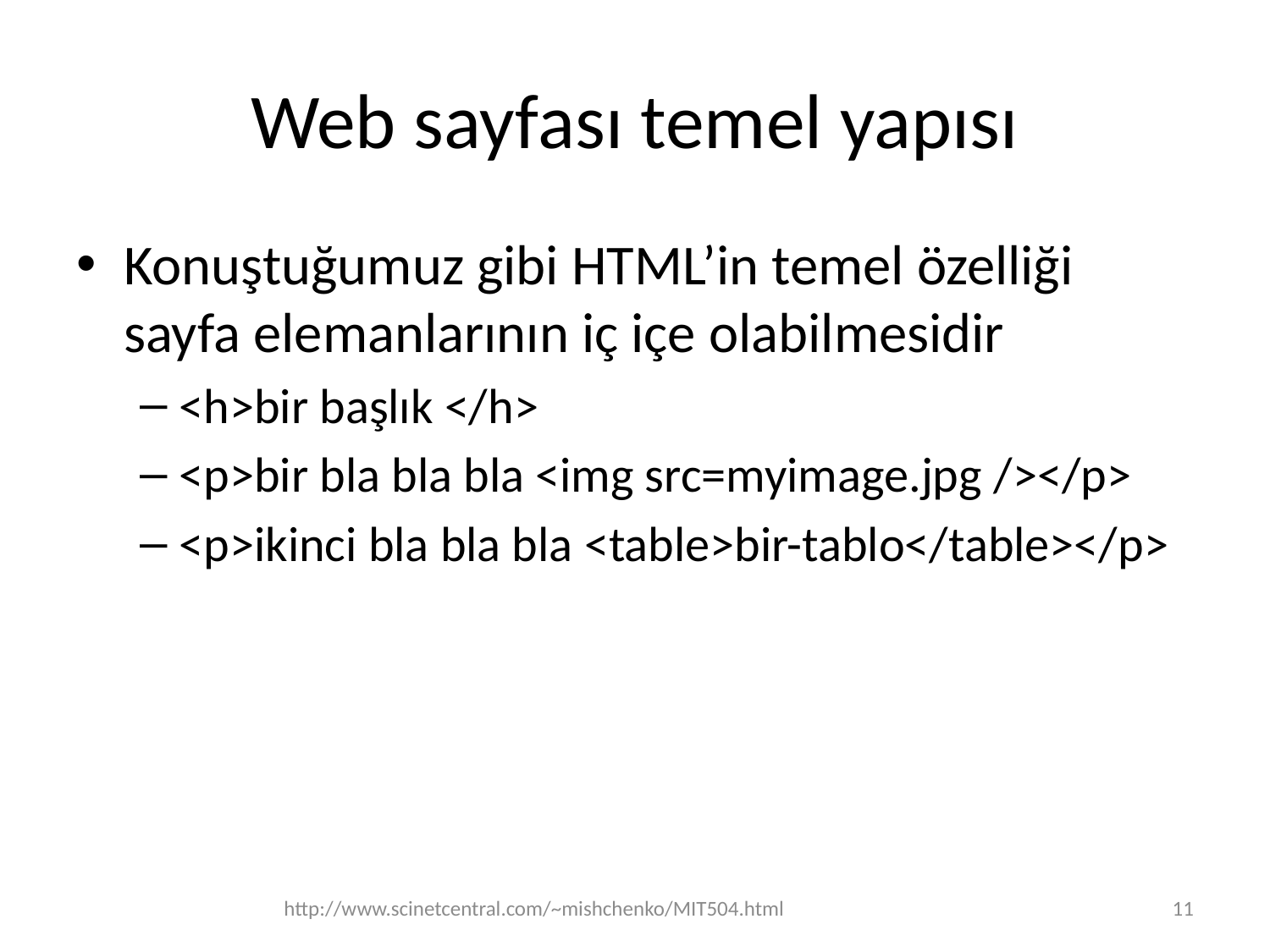

# Web sayfası temel yapısı
Konuştuğumuz gibi HTML’in temel özelliği sayfa elemanlarının iç içe olabilmesidir
<h>bir başlık </h>
<p>bir bla bla bla <img src=myimage.jpg /></p>
<p>ikinci bla bla bla <table>bir-tablo</table></p>

http://www.scinetcentral.com/~mishchenko/MIT504.html
11